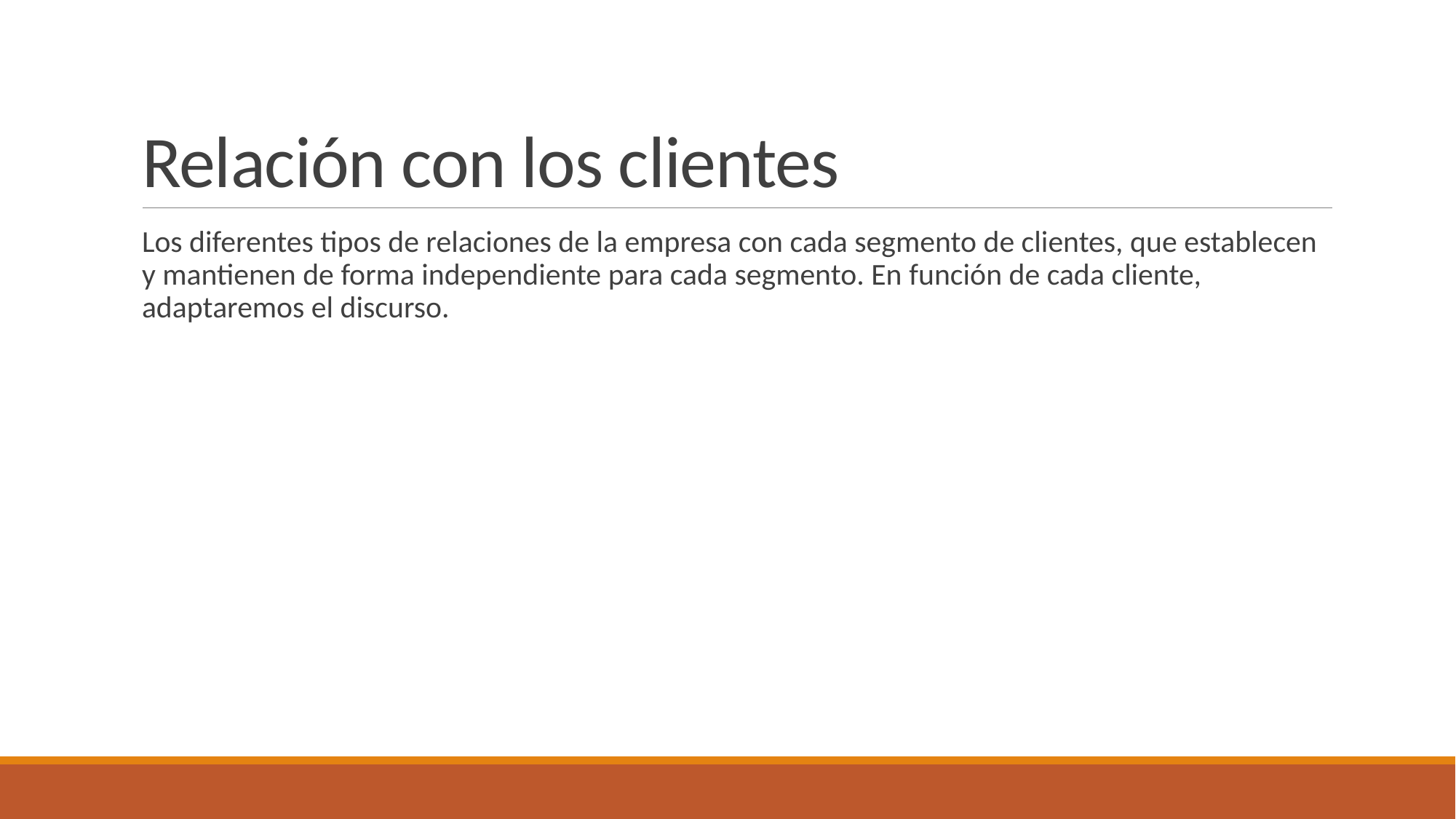

# Relación con los clientes
Los diferentes tipos de relaciones de la empresa con cada segmento de clientes, que establecen y mantienen de forma independiente para cada segmento. En función de cada cliente, adaptaremos el discurso.